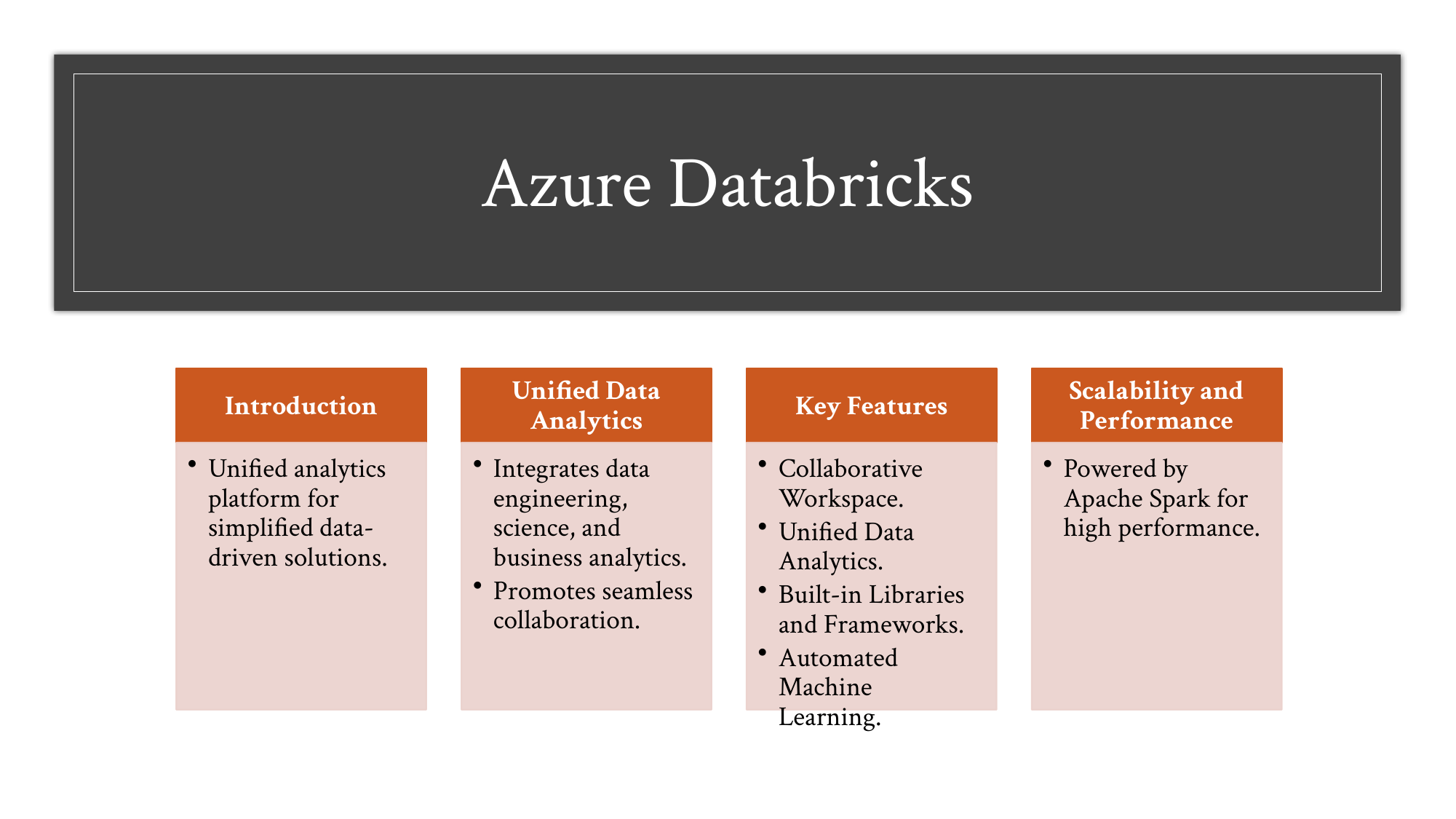

# Azure Databricks
Introduction
Unified analytics platform for simplified data-driven solutions.
Unified Data Analytics
Integrates data engineering, science, and business analytics.
Promotes seamless collaboration.
Key Features
Collaborative Workspace.
Unified Data Analytics.
Built-in Libraries and Frameworks.
Automated Machine Learning.
Scalability and Performance
Powered by Apache Spark for high performance.